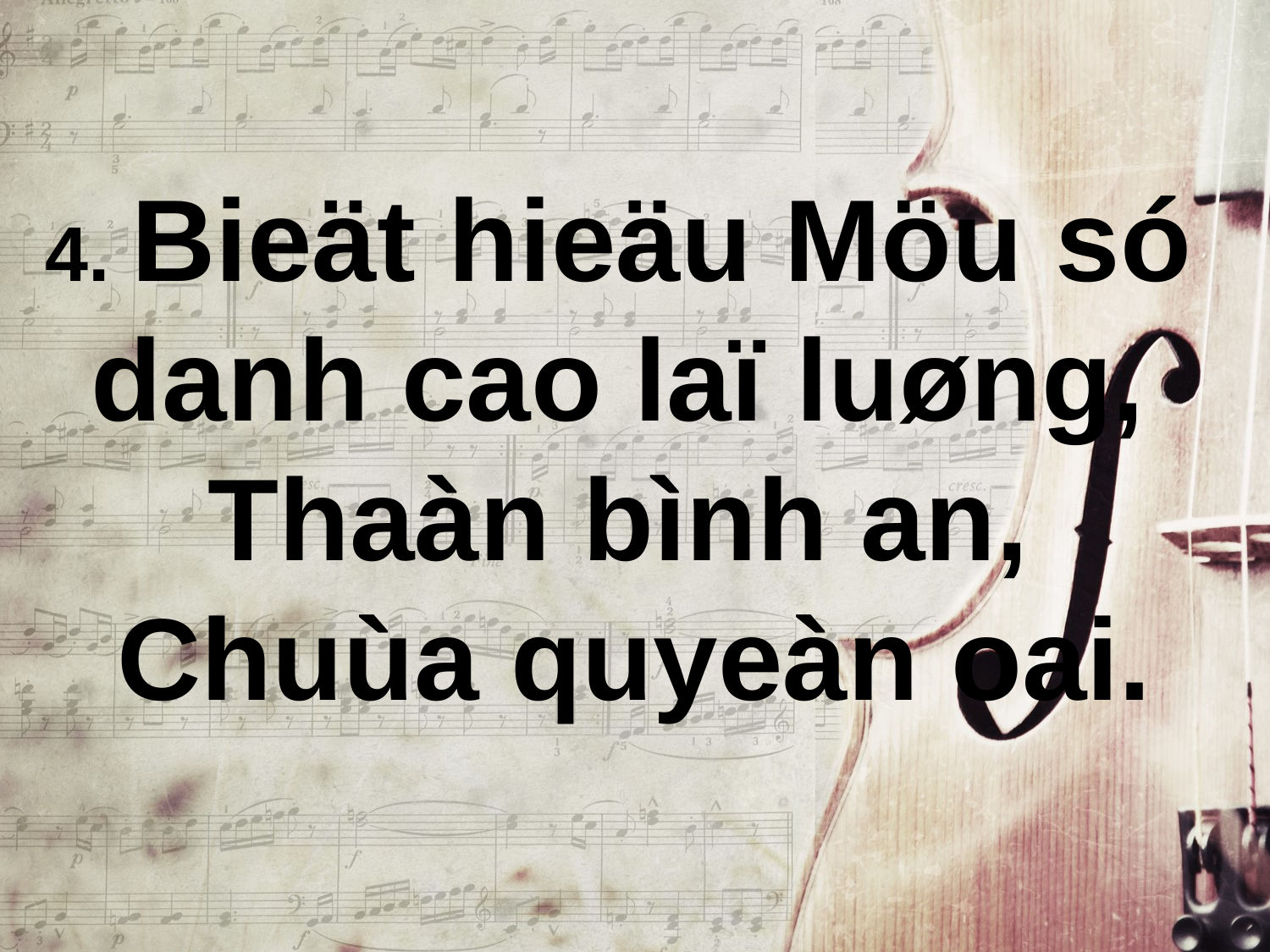

4. Bieät hieäu Möu só
danh cao laï luøng,
Thaàn bình an,
Chuùa quyeàn oai.